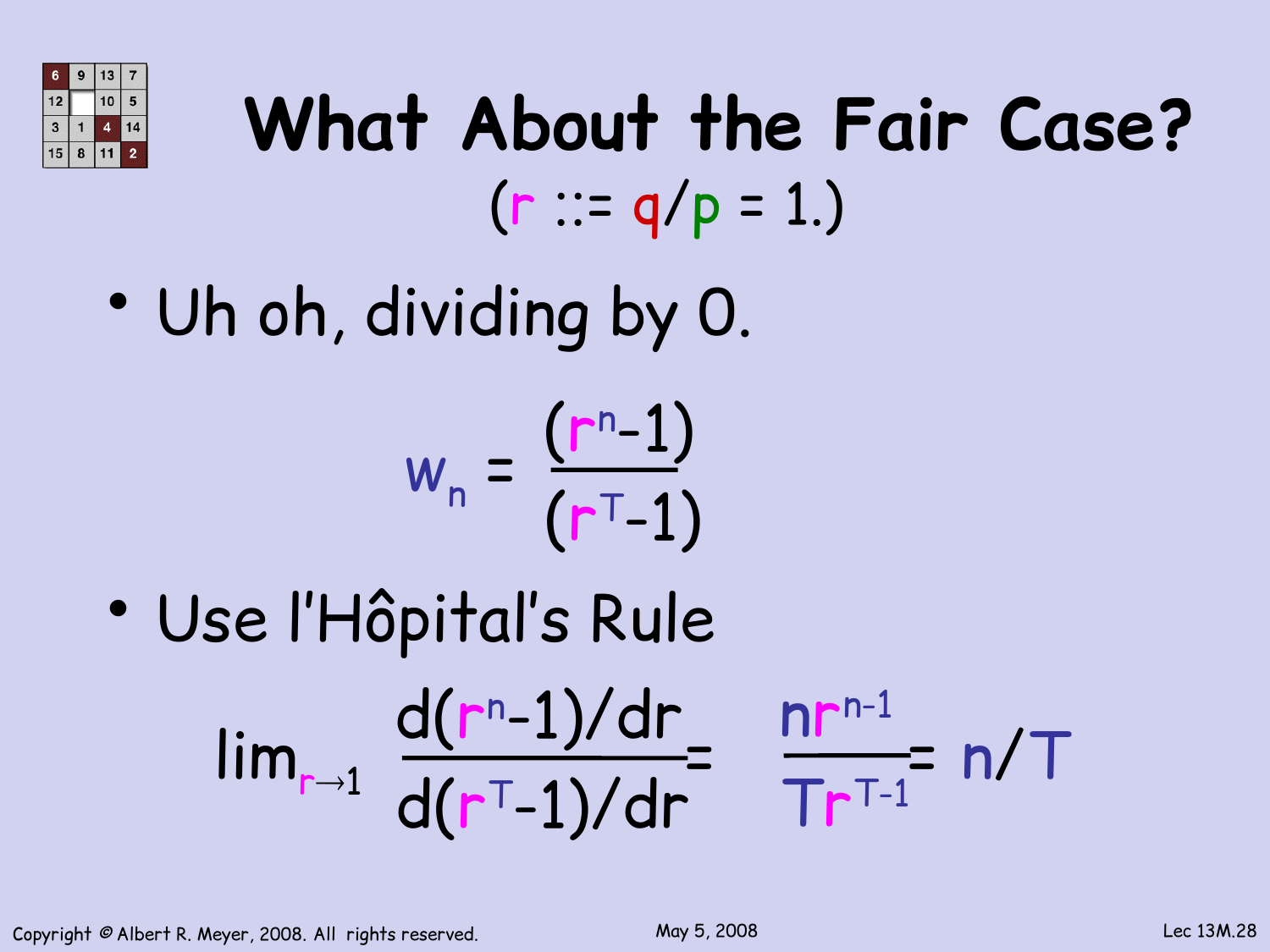

# What About the Fair Case?
(r ::= q/p = 1.)
Uh oh, dividing by 0.
(rn-1)
wn =
(rT-1)

Use l’Hôpital’s Rule
nrn-1
d(rn-1)/dr
limr→1                 =          = n/T
TrT-1

d(rT-1)/dr

Copyright © Albert R. Meyer, 2008. All  rights reserved.

May 5, 2008
Lec 13M.28